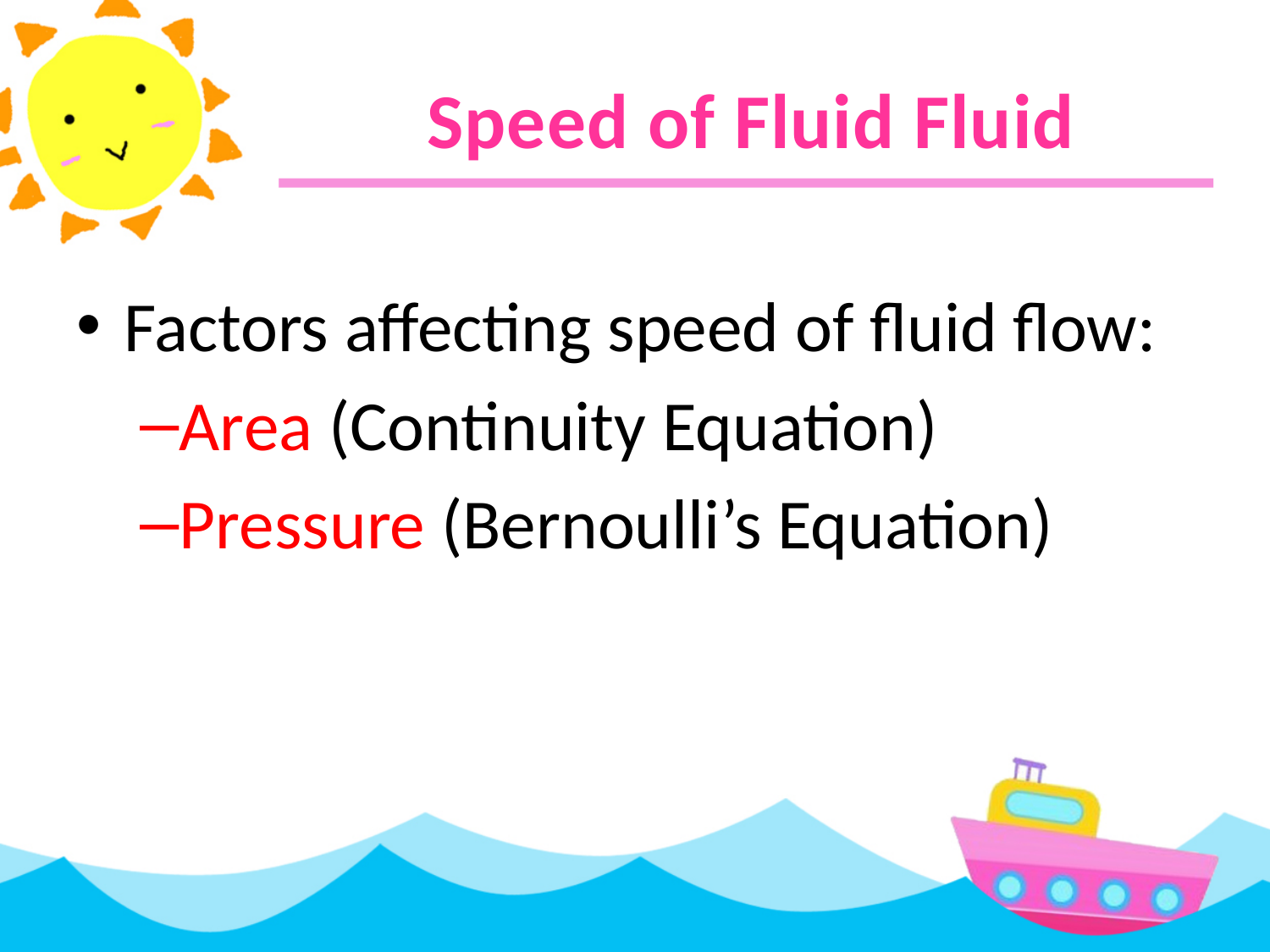

# Speed of Fluid Fluid
Factors affecting speed of fluid flow:
Area (Continuity Equation)
Pressure (Bernoulli’s Equation)